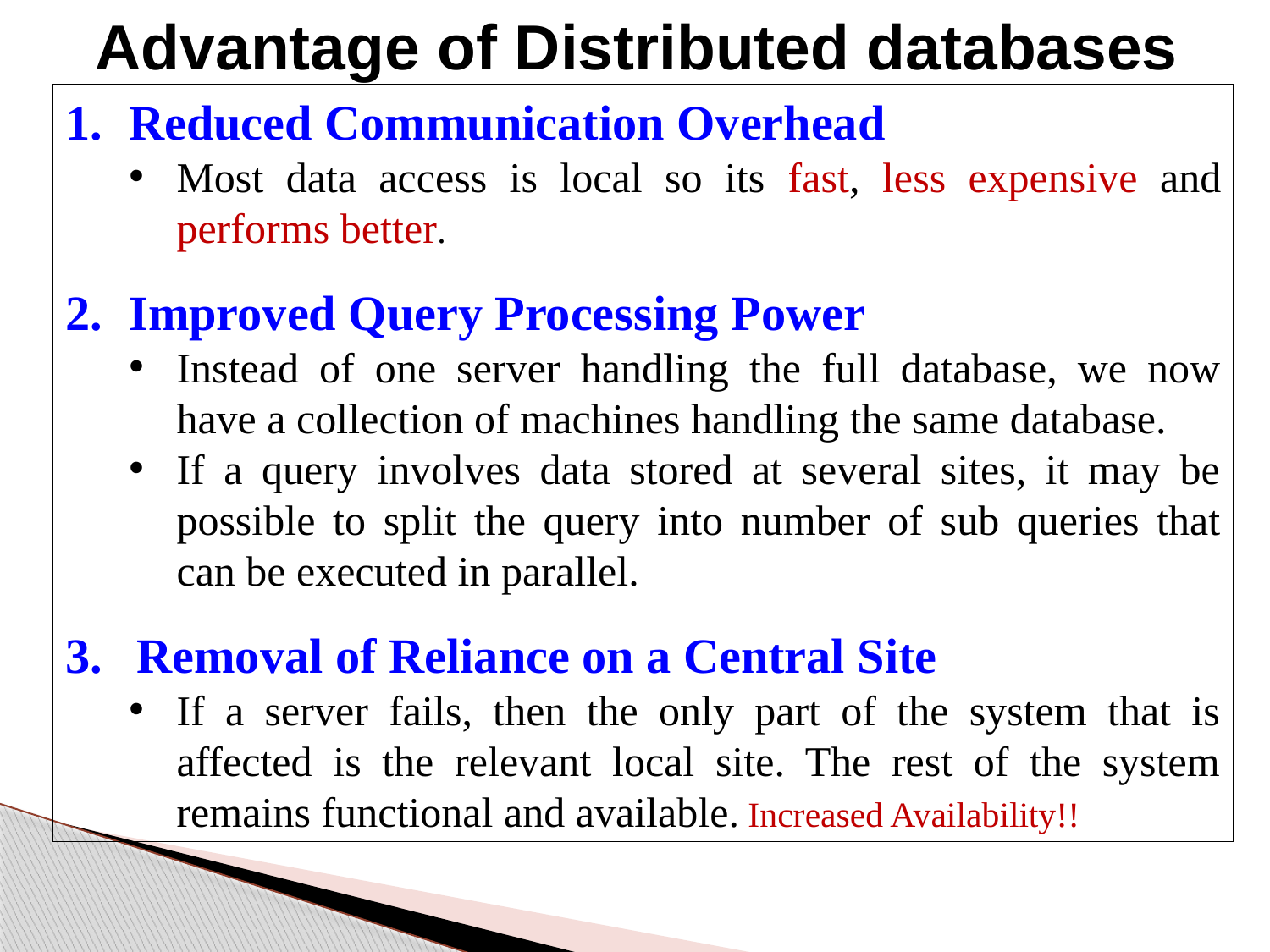

Advantage of Distributed databases
Reduced Communication Overhead
Most data access is local so its fast, less expensive and performs better.

Improved Query Processing Power
Instead of one server handling the full database, we now have a collection of machines handling the same database.
If a query involves data stored at several sites, it may be possible to split the query into number of sub queries that can be executed in parallel.

Removal of Reliance on a Central Site
If a server fails, then the only part of the system that is affected is the relevant local site. The rest of the system remains functional and available. Increased Availability!!